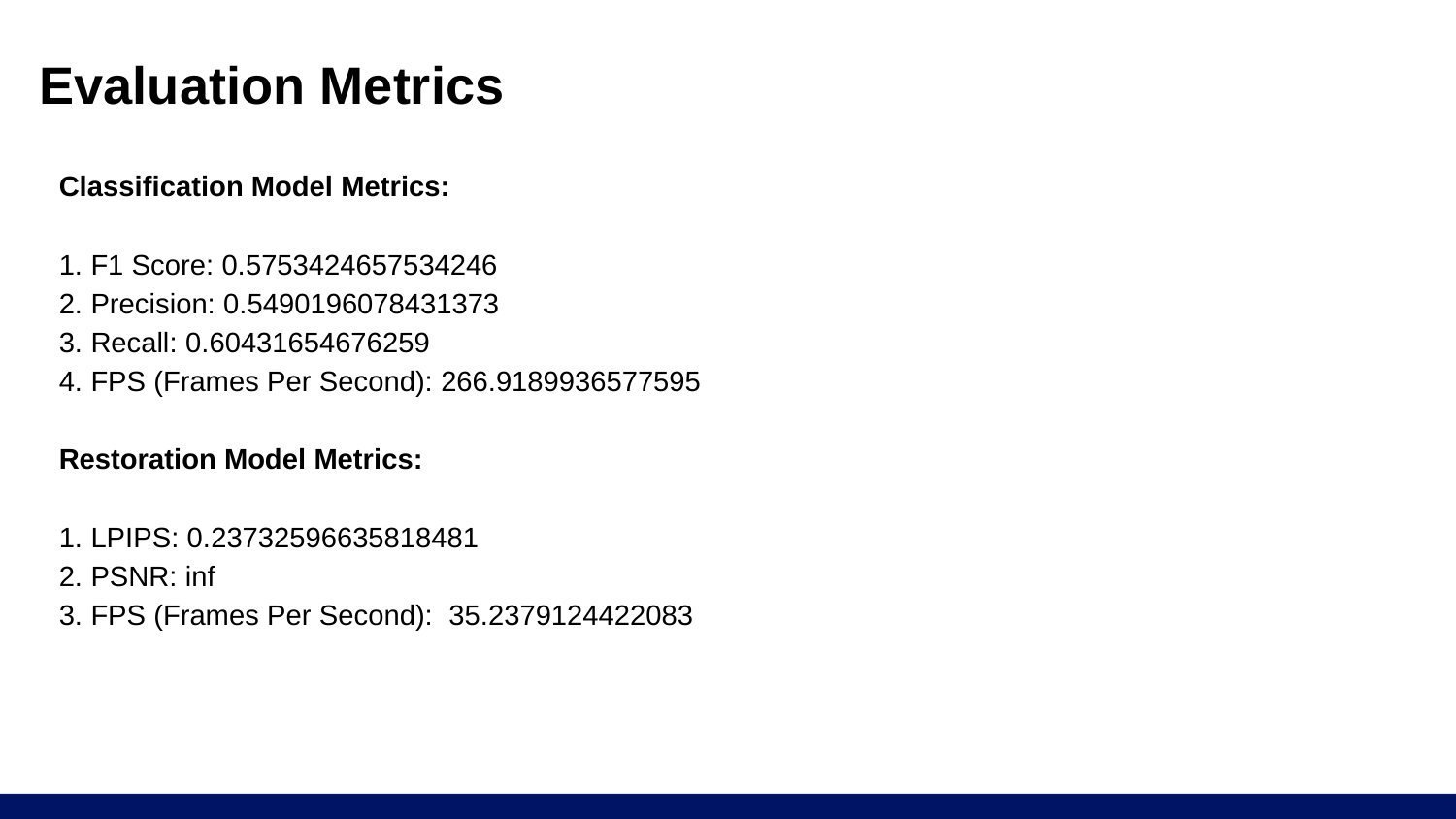

# Evaluation Metrics
Classification Model Metrics:

1. F1 Score: 0.5753424657534246
2. Precision: 0.5490196078431373
3. Recall: 0.60431654676259
4. FPS (Frames Per Second): 266.9189936577595

Restoration Model Metrics:

1. LPIPS: 0.23732596635818481
2. PSNR: inf
3. FPS (Frames Per Second):  35.2379124422083